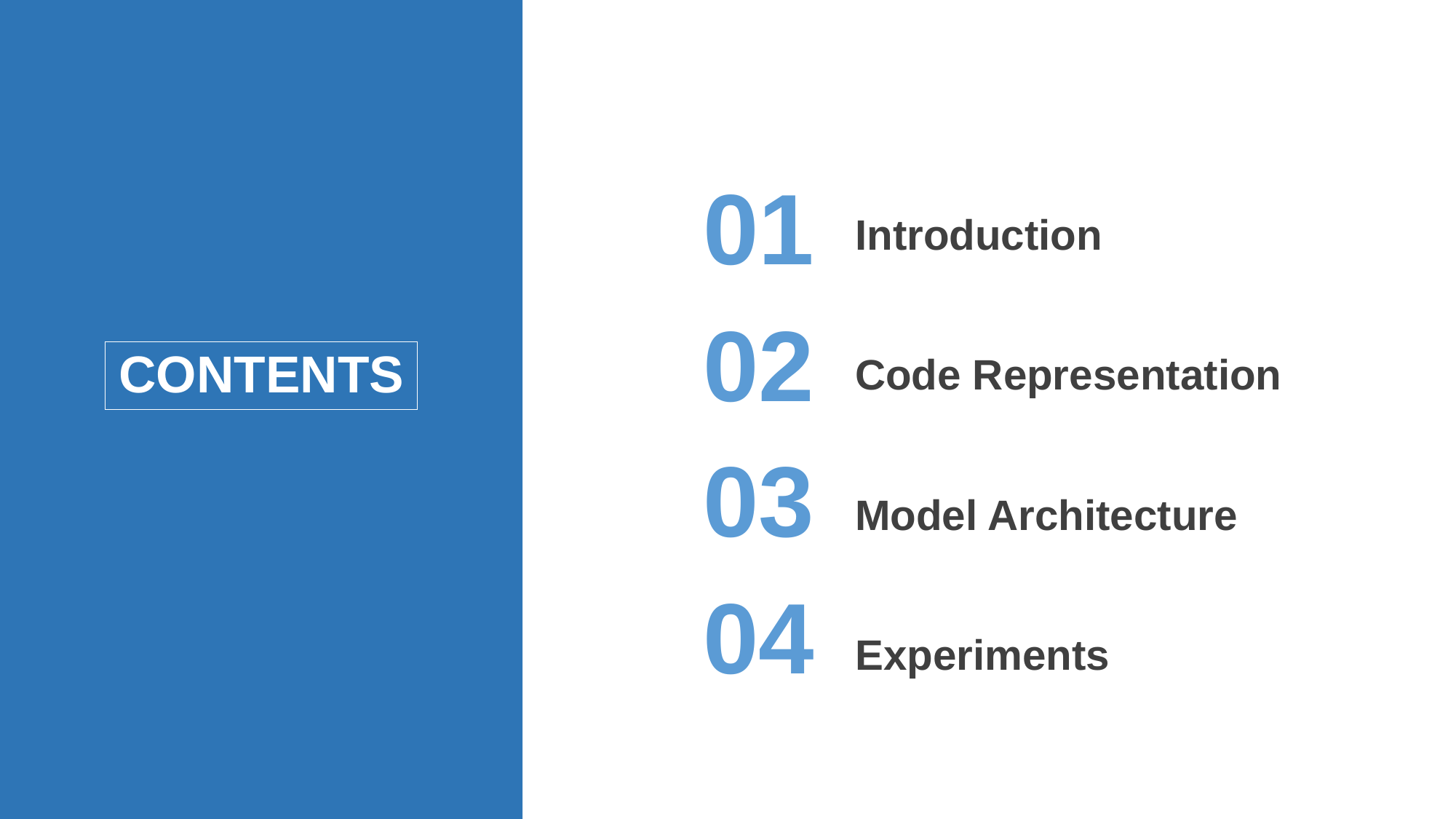

01
Introduction
02
CONTENTS
Code Representation
03
Model Architecture
04
Experiments